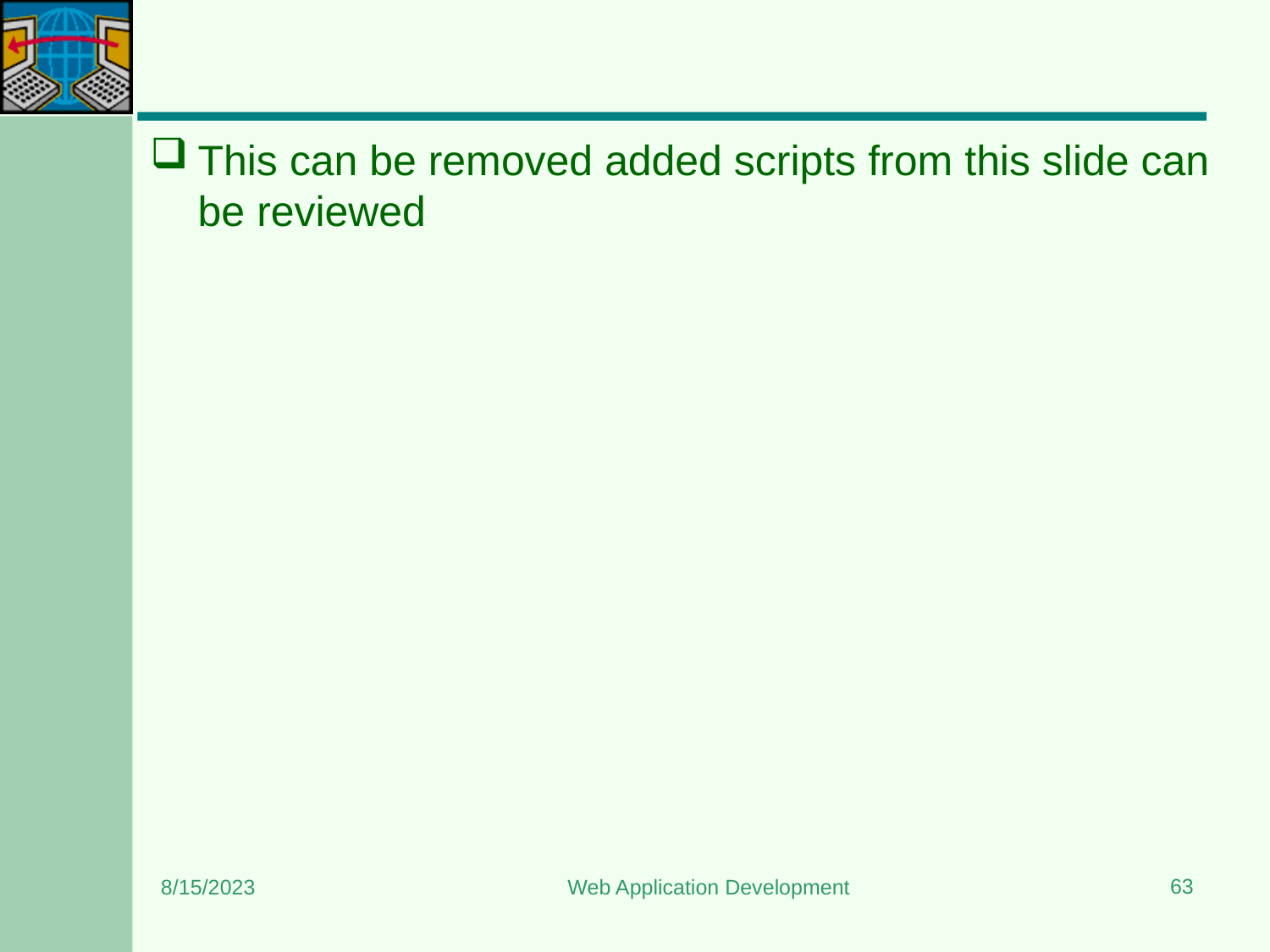

#
This can be removed added scripts from this slide can be reviewed

63
8/15/2023
Web Application Development